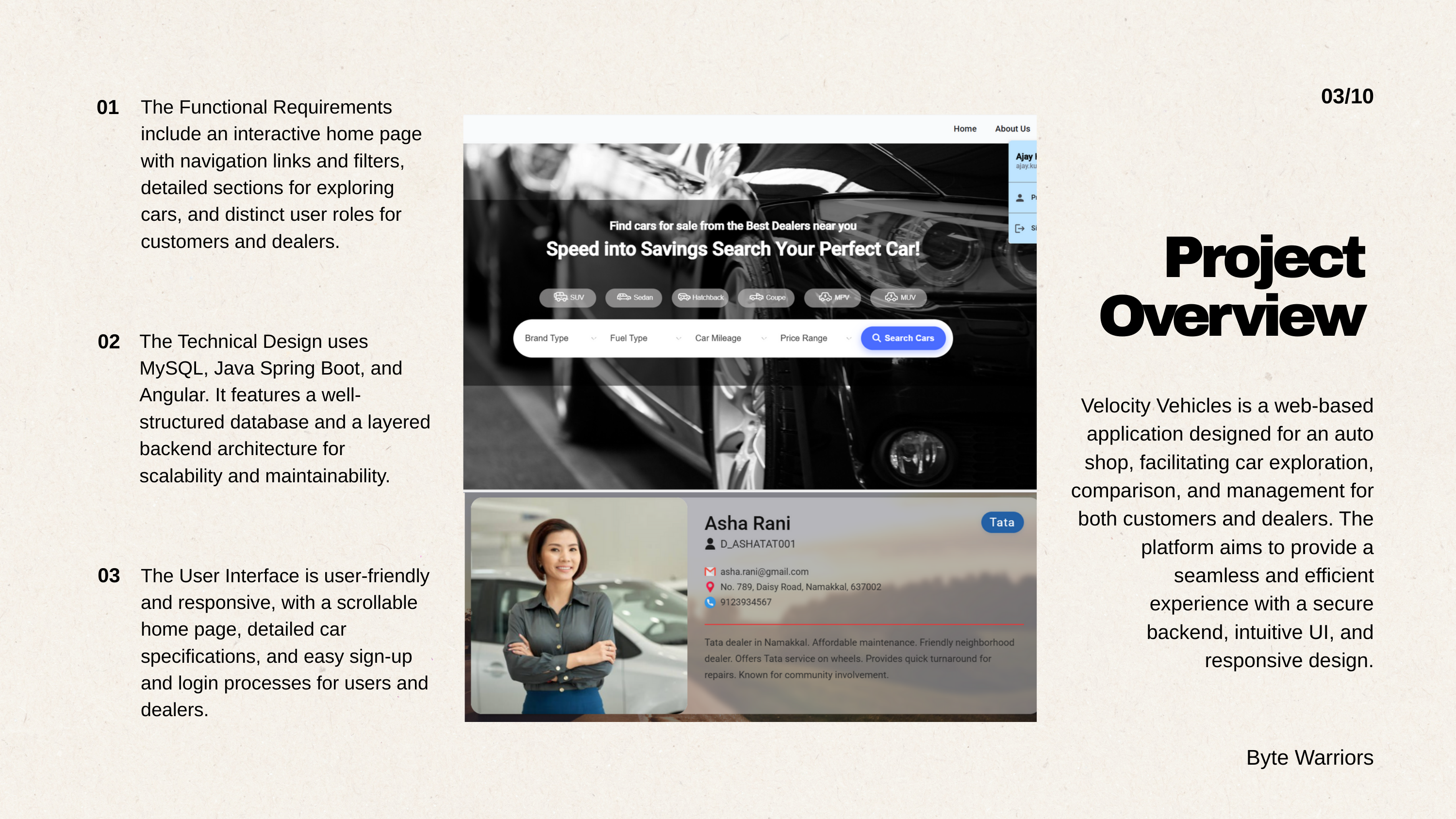

03/10
01
The Functional Requirements include an interactive home page with navigation links and filters, detailed sections for exploring cars, and distinct user roles for customers and dealers.

Project
Overview
02
The Technical Design uses MySQL, Java Spring Boot, and Angular. It features a well-structured database and a layered backend architecture for scalability and maintainability.
Velocity Vehicles is a web-based application designed for an auto shop, facilitating car exploration, comparison, and management for both customers and dealers. The platform aims to provide a seamless and efficient experience with a secure backend, intuitive UI, and responsive design.

03
The User Interface is user-friendly and responsive, with a scrollable home page, detailed car specifications, and easy sign-up and login processes for users and dealers.
Byte Warriors